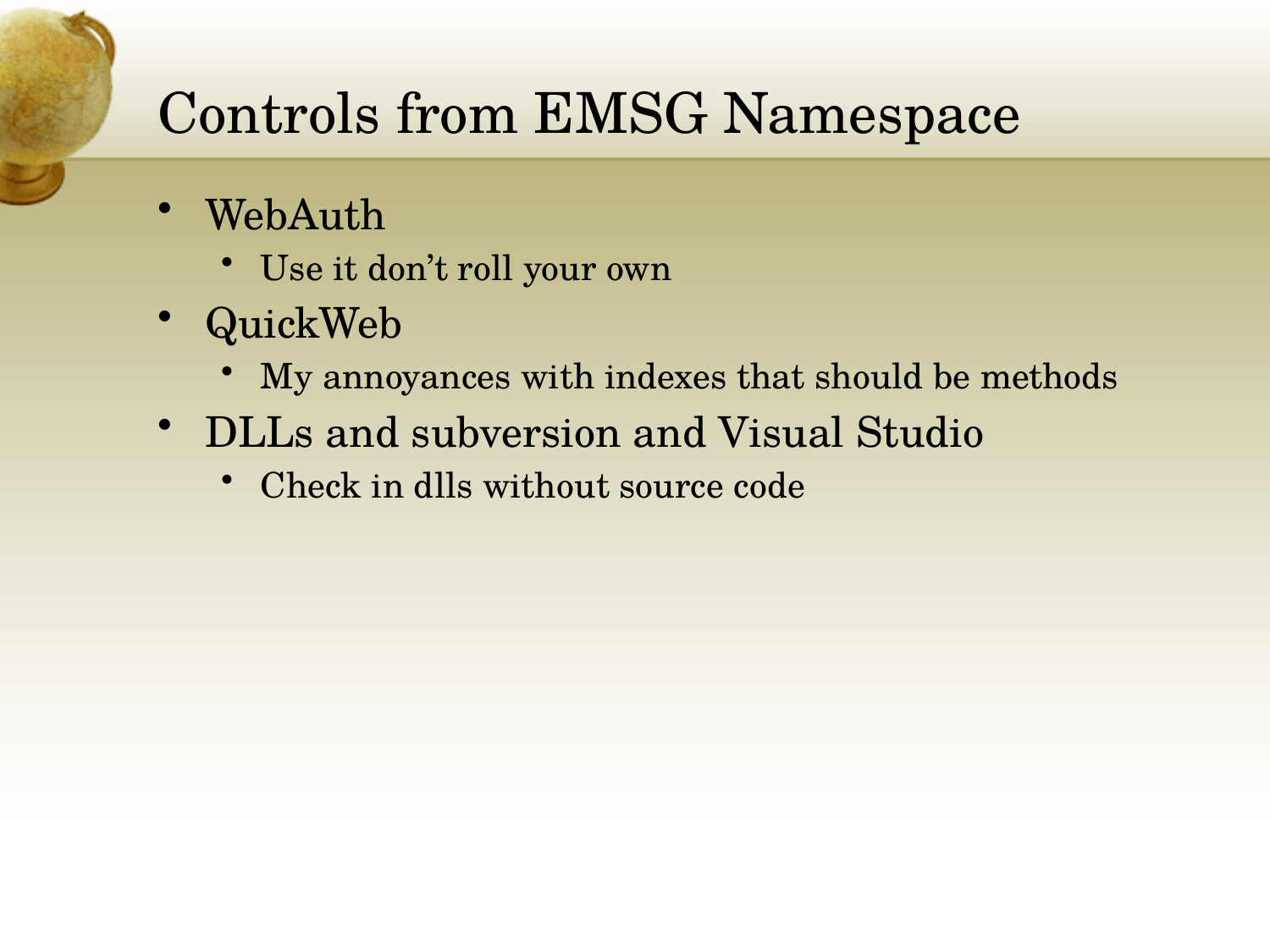

# Controls from EMSG Namespace
WebAuth
Use it don’t roll your own
QuickWeb
My annoyances with indexes that should be methods
DLLs and subversion and Visual Studio
Check in dlls without source code